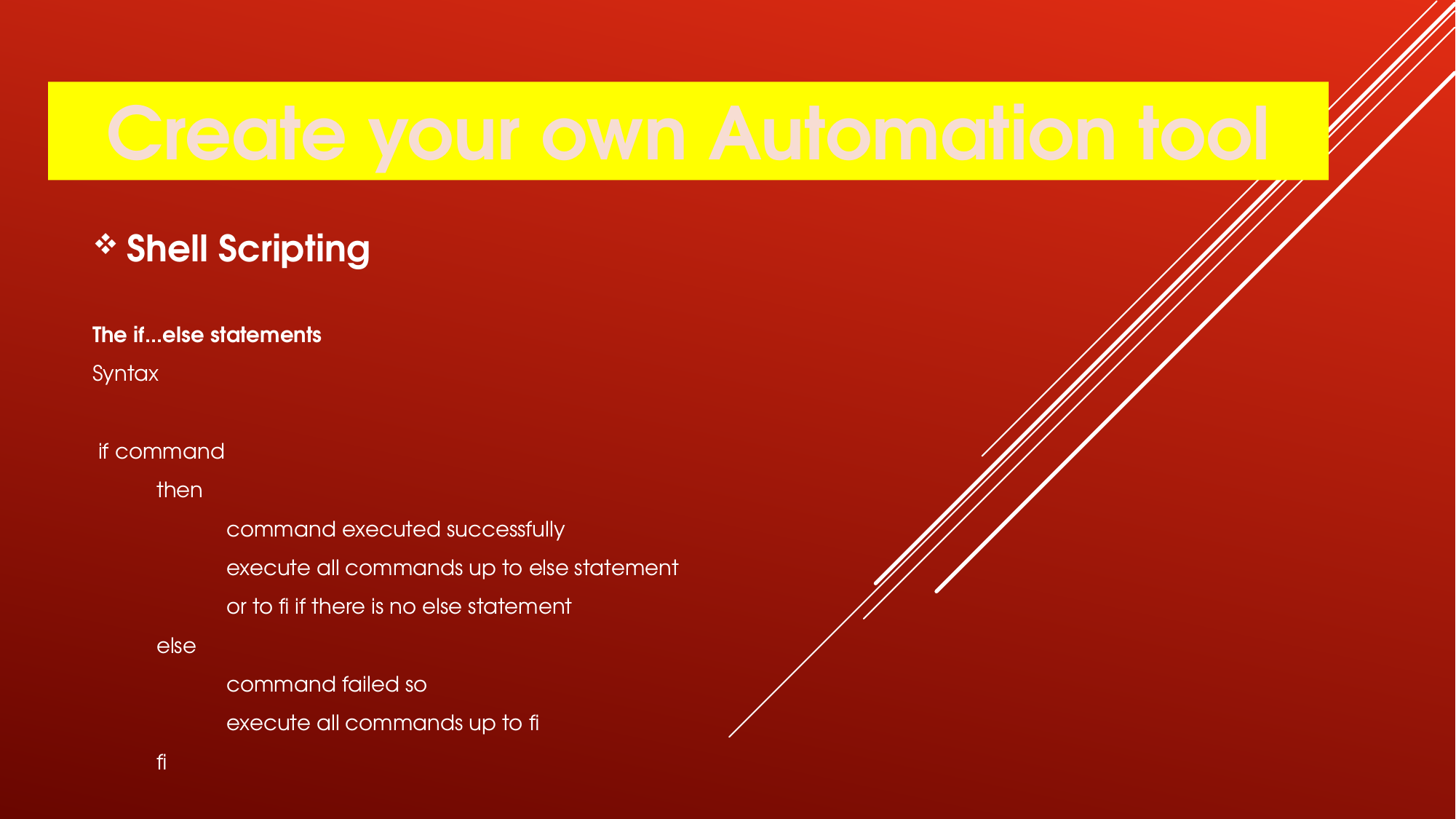

Create your own Automation tool
Shell Scripting

The if...else statements
Syntax

 if command
           then
                       command executed successfully
                       execute all commands up to else statement
                       or to fi if there is no else statement
           else
                       command failed so
                       execute all commands up to fi
           fi